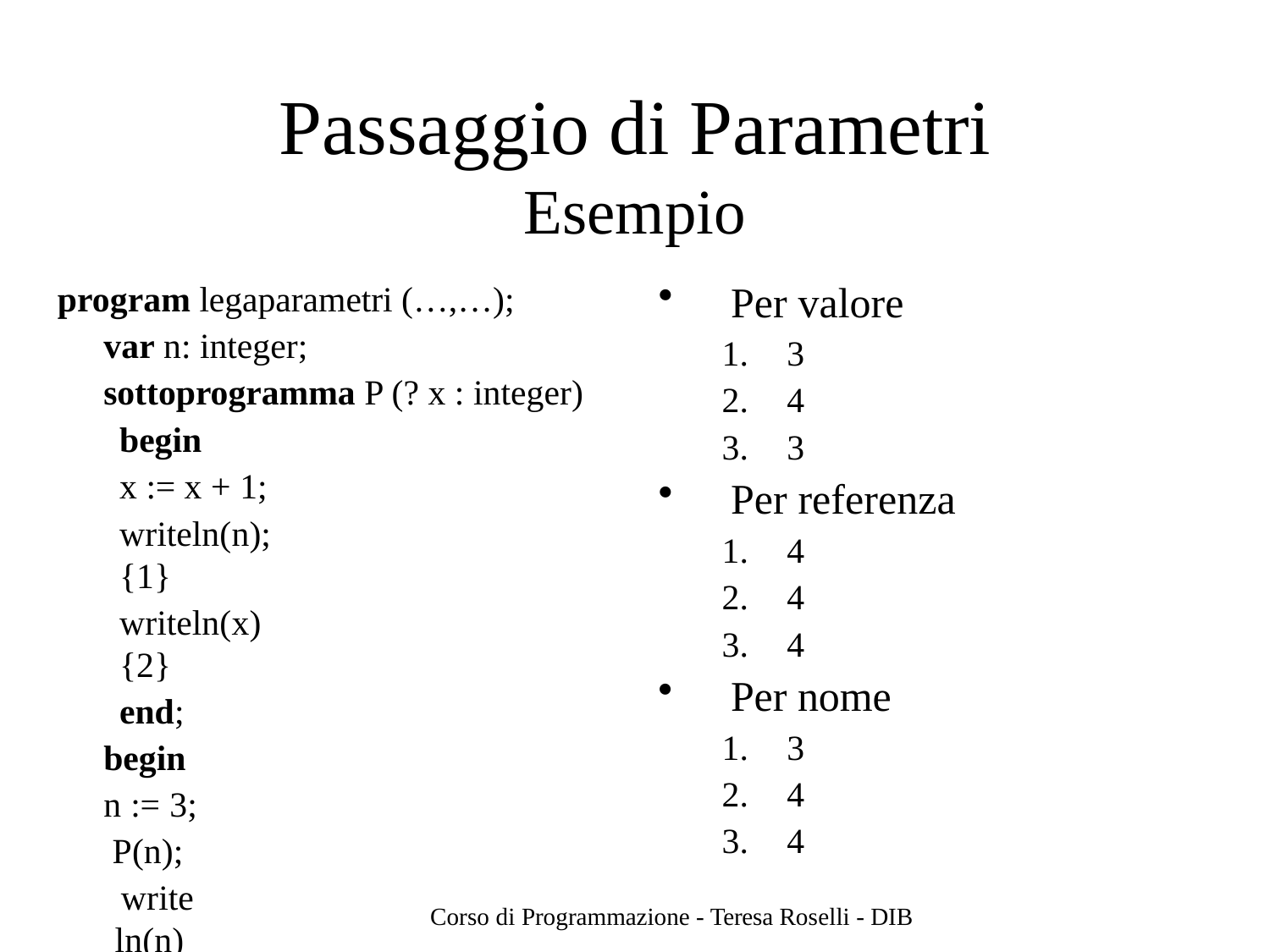

# Passaggio di Parametri
Esempio
program legaparametri (…,…);
var n: integer;
sottoprogramma P (? x : integer)
begin
x := x + 1;
Per valore
1.	3
2.	4
3.	3
Per referenza
writeln(n);	{1}
writeln(x)	{2}
end;  begin  n := 3;  P(n);
writeln(n)	{3}
end.
1.	4
2.	4
3.	4
Per nome
1.	3
2.	4
3.	4
Corso di Programmazione - Teresa Roselli - DIB